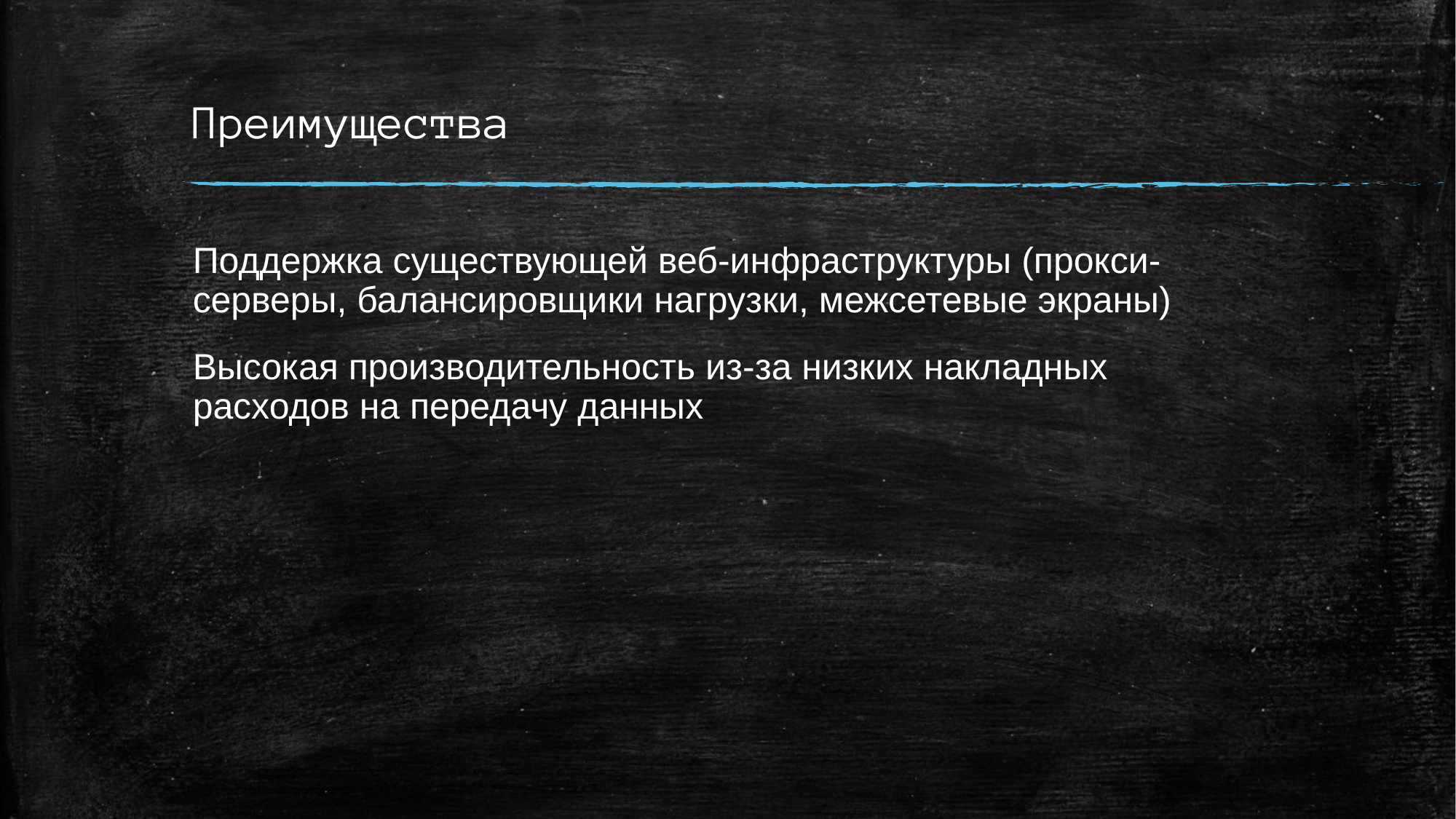

# Преимущества
Поддержка существующей веб-инфраструктуры (прокси-серверы, балансировщики нагрузки, межсетевые экраны)
Высокая производительность из-за низких накладных расходов на передачу данных